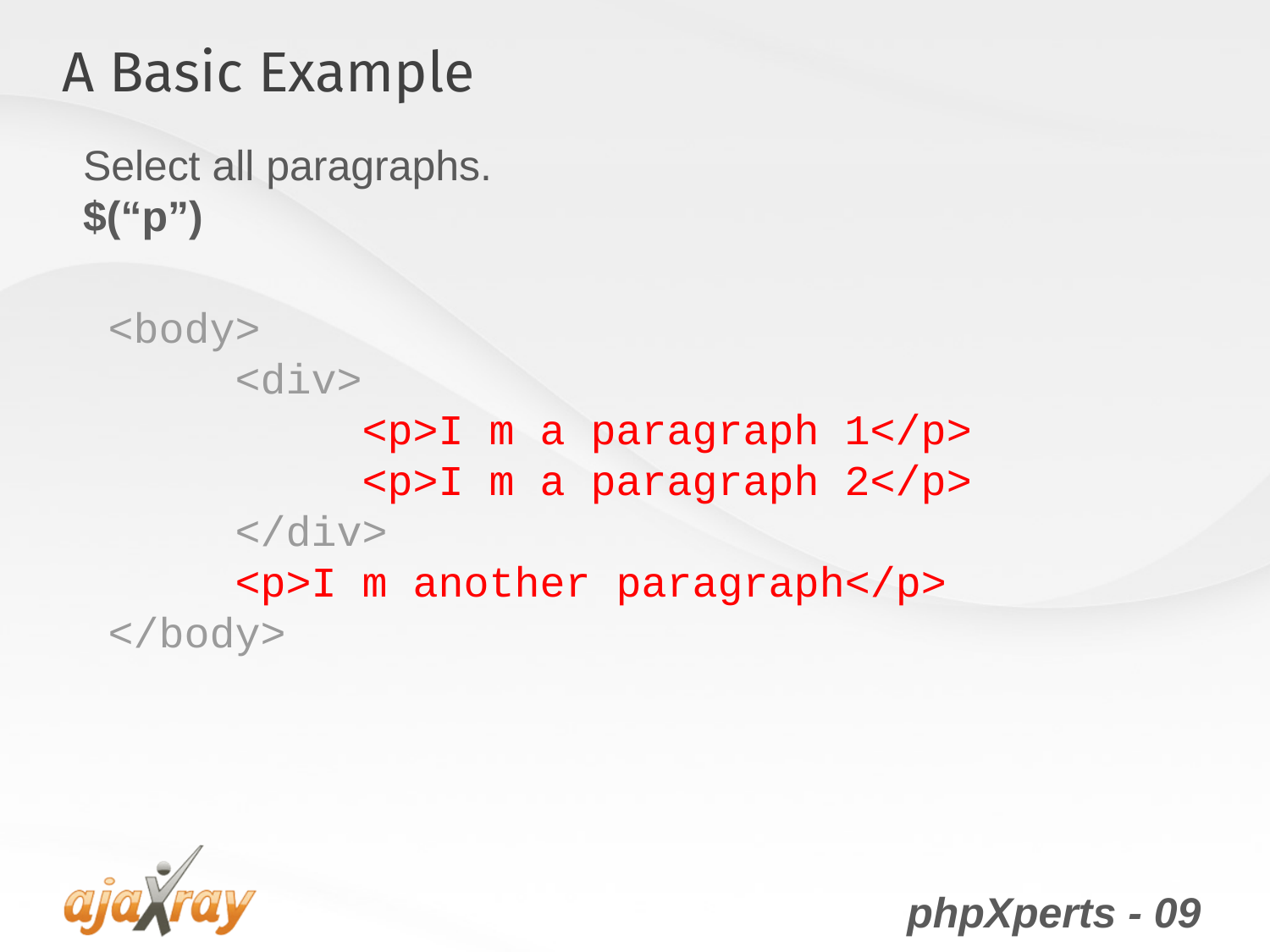

# A Basic Example
Select all paragraphs.
$(“p”)
<body>
	<div>
		<p>I m a paragraph 1</p>
		<p>I m a paragraph 2</p>
	</div>
	<p>I m another paragraph</p>
</body>